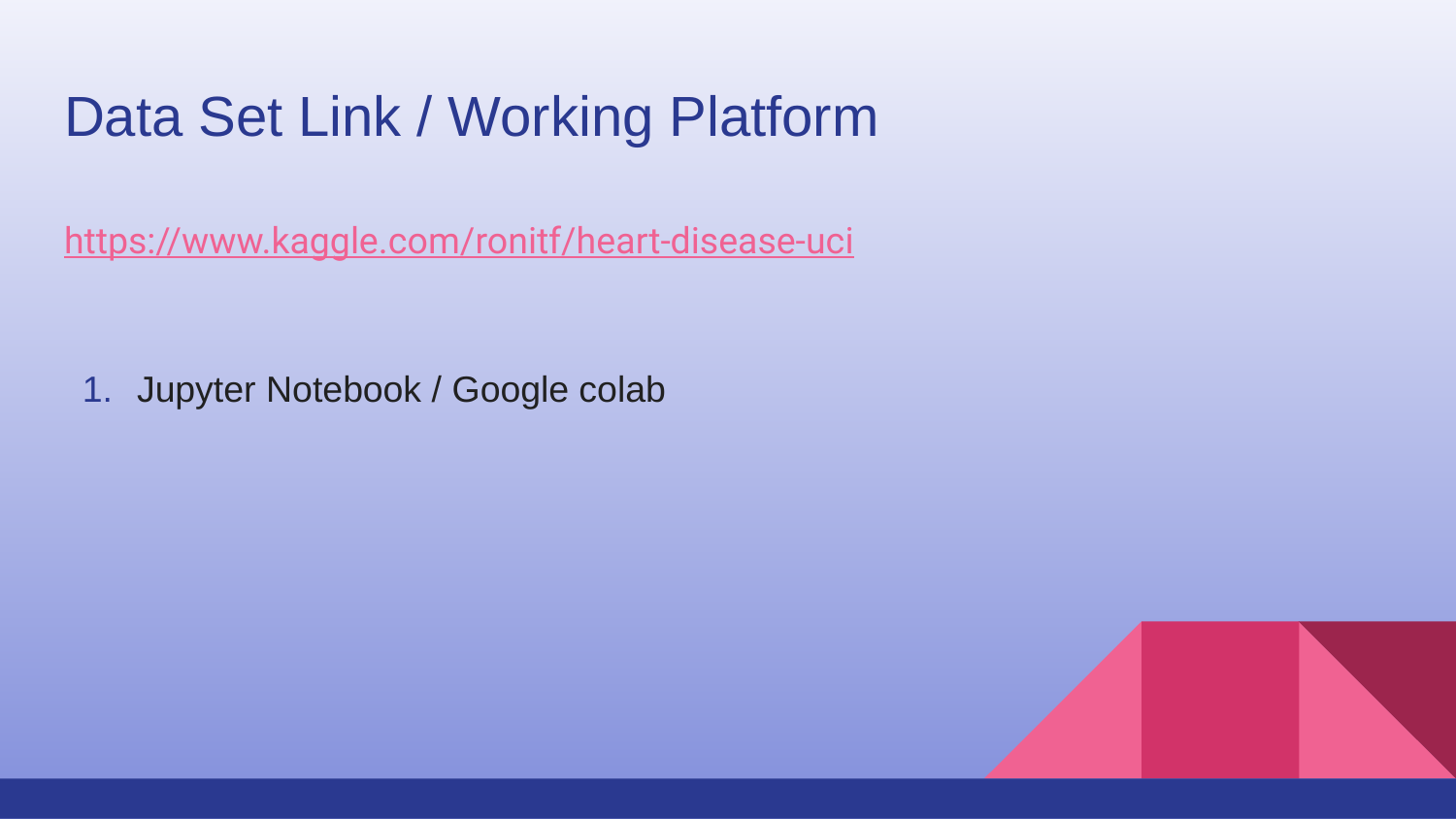

# Data Set Link / Working Platform

https://www.kaggle.com/ronitf/heart-disease-uci

Jupyter Notebook / Google colab